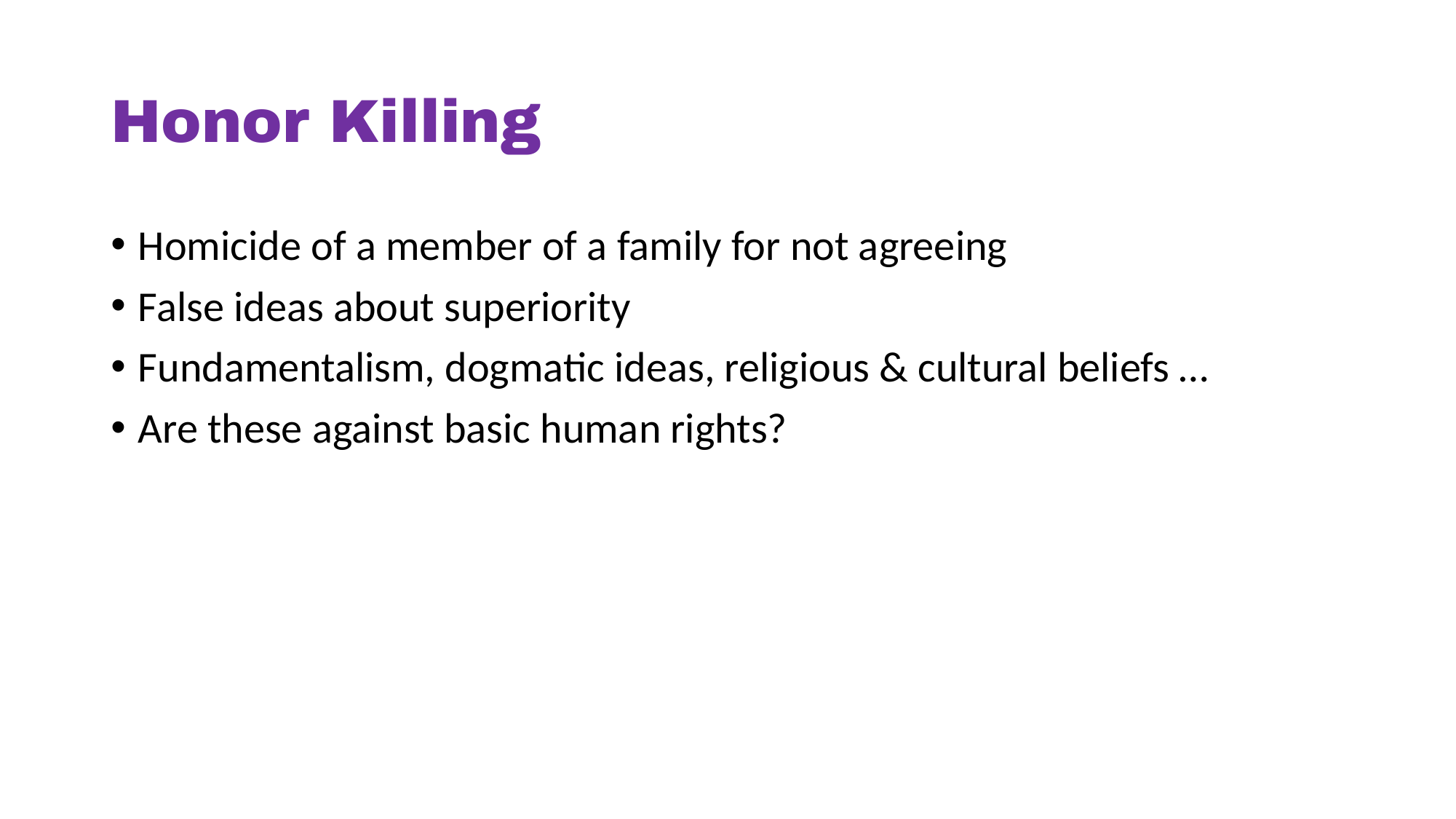

# Honor Killing
Homicide of a member of a family for not agreeing
False ideas about superiority
Fundamentalism, dogmatic ideas, religious & cultural beliefs …
Are these against basic human rights?